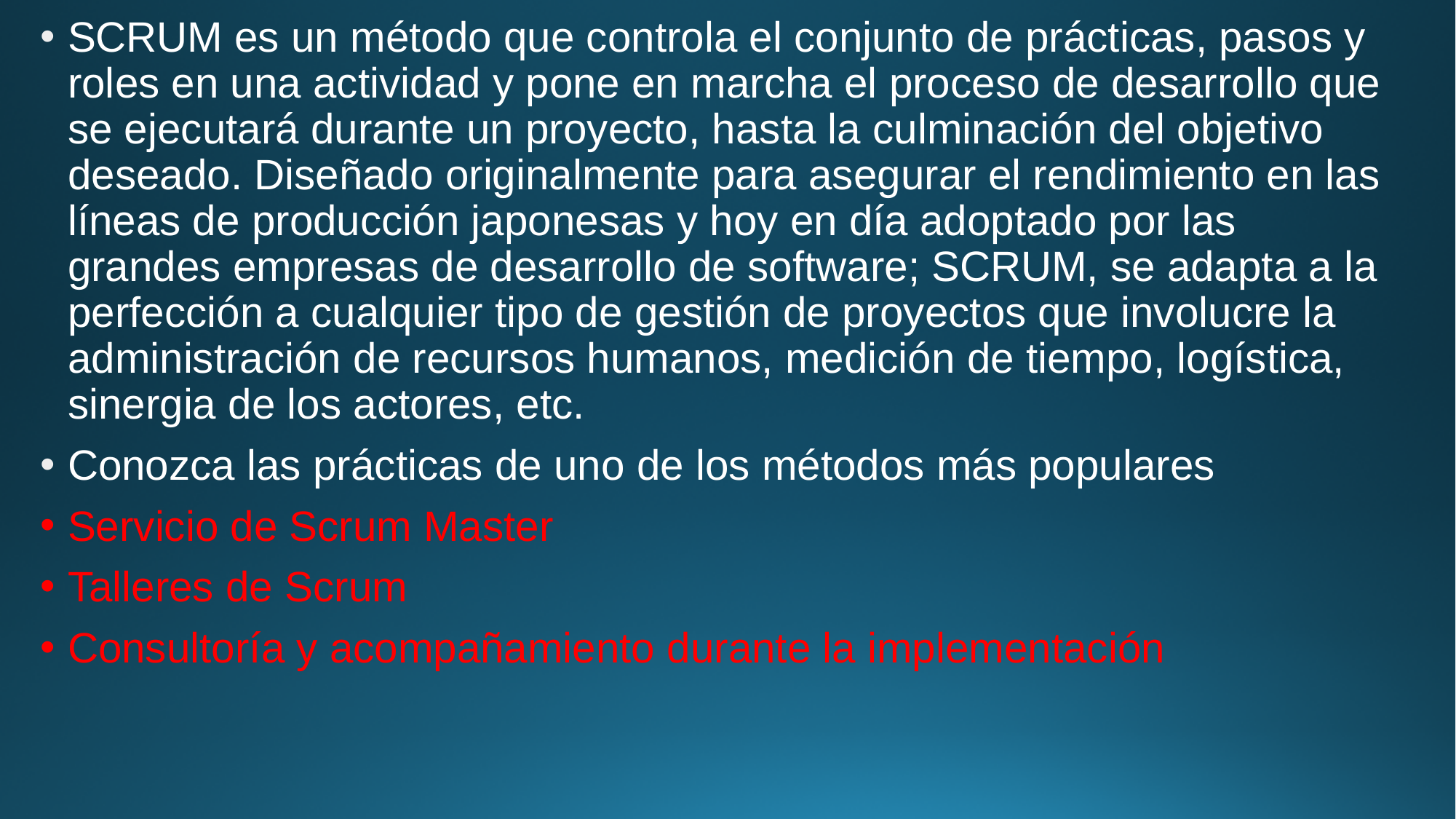

SCRUM es un método que controla el conjunto de prácticas, pasos y roles en una actividad y pone en marcha el proceso de desarrollo que se ejecutará durante un proyecto, hasta la culminación del objetivo deseado. Diseñado originalmente para asegurar el rendimiento en las líneas de producción japonesas y hoy en día adoptado por las grandes empresas de desarrollo de software; SCRUM, se adapta a la perfección a cualquier tipo de gestión de proyectos que involucre la administración de recursos humanos, medición de tiempo, logística, sinergia de los actores, etc.
Conozca las prácticas de uno de los métodos más populares
Servicio de Scrum Master
Talleres de Scrum
Consultoría y acompañamiento durante la implementación